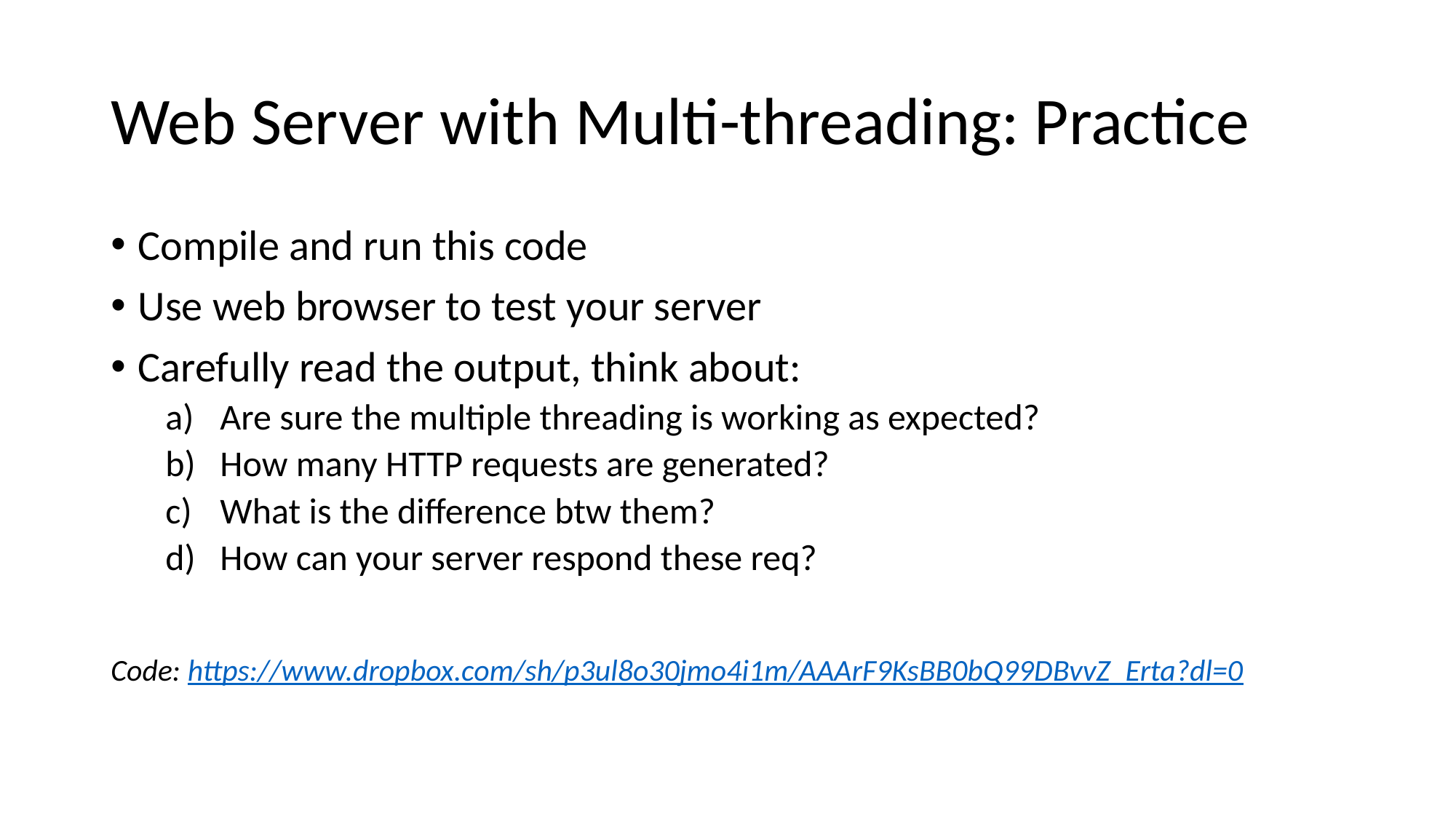

# Web Server with Multi-threading: Practice
Compile and run this code
Use web browser to test your server
Carefully read the output, think about:
Are sure the multiple threading is working as expected?
How many HTTP requests are generated?
What is the difference btw them?
How can your server respond these req?

Code: https://www.dropbox.com/sh/p3ul8o30jmo4i1m/AAArF9KsBB0bQ99DBvvZ_Erta?dl=0